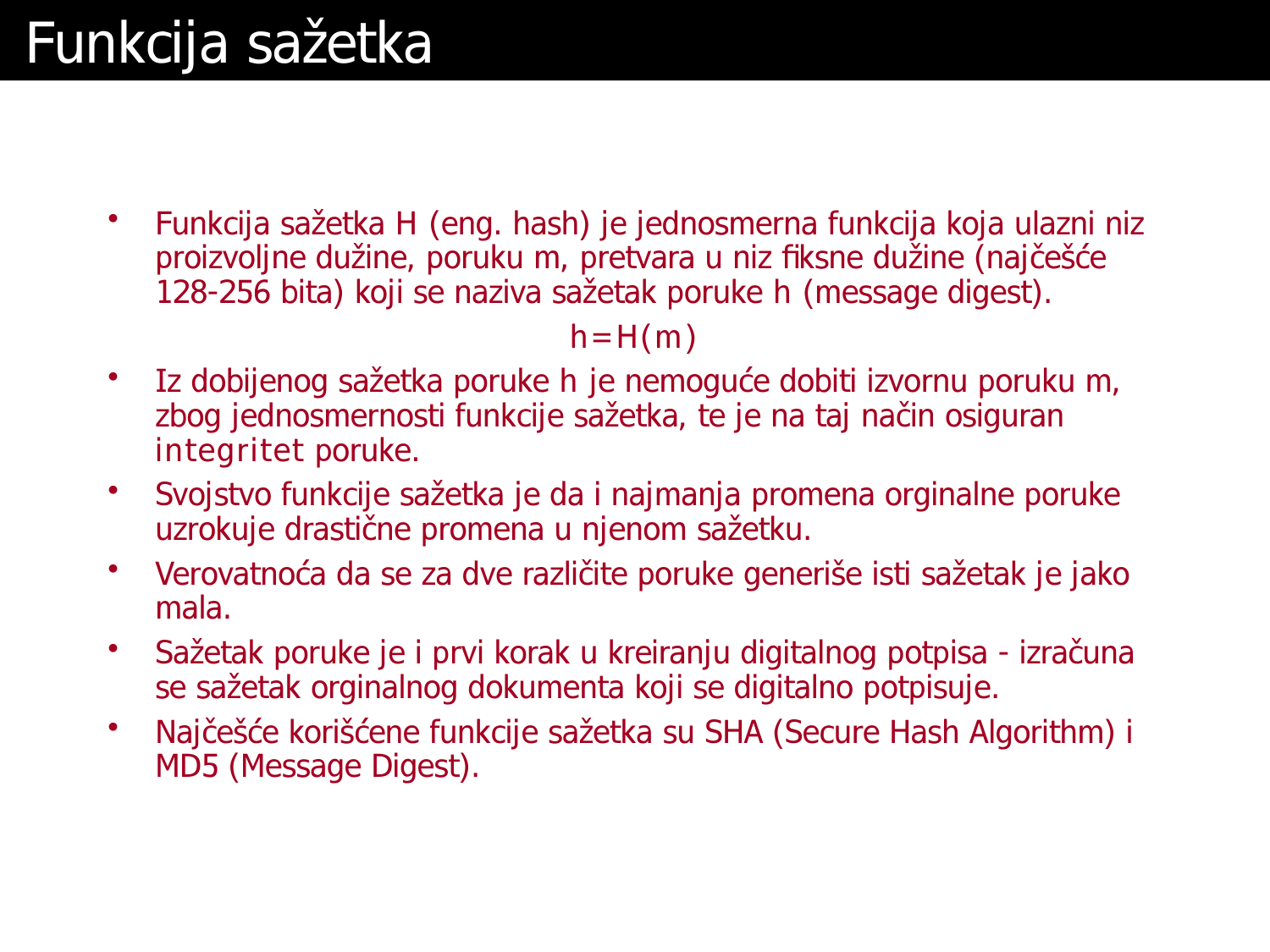

# Funkcija sažetka
Funkcija sažetka H (eng. hash) je jednosmerna funkcija koja ulazni niz proizvoljne dužine, poruku m, pretvara u niz fiksne dužine (najčešće 128-256 bita) koji se naziva sažetak poruke h (message digest).
h=H(m)
Iz dobijenog sažetka poruke h je nemoguće dobiti izvornu poruku m, zbog jednosmernosti funkcije sažetka, te je na taj način osiguran integritet poruke.
Svojstvo funkcije sažetka je da i najmanja promena orginalne poruke uzrokuje drastične promena u njenom sažetku.
Verovatnoća da se za dve različite poruke generiše isti sažetak je jako mala.
Sažetak poruke je i prvi korak u kreiranju digitalnog potpisa - izračuna se sažetak orginalnog dokumenta koji se digitalno potpisuje.
Najčešće korišćene funkcije sažetka su SHA (Secure Hash Algorithm) i MD5 (Message Digest).